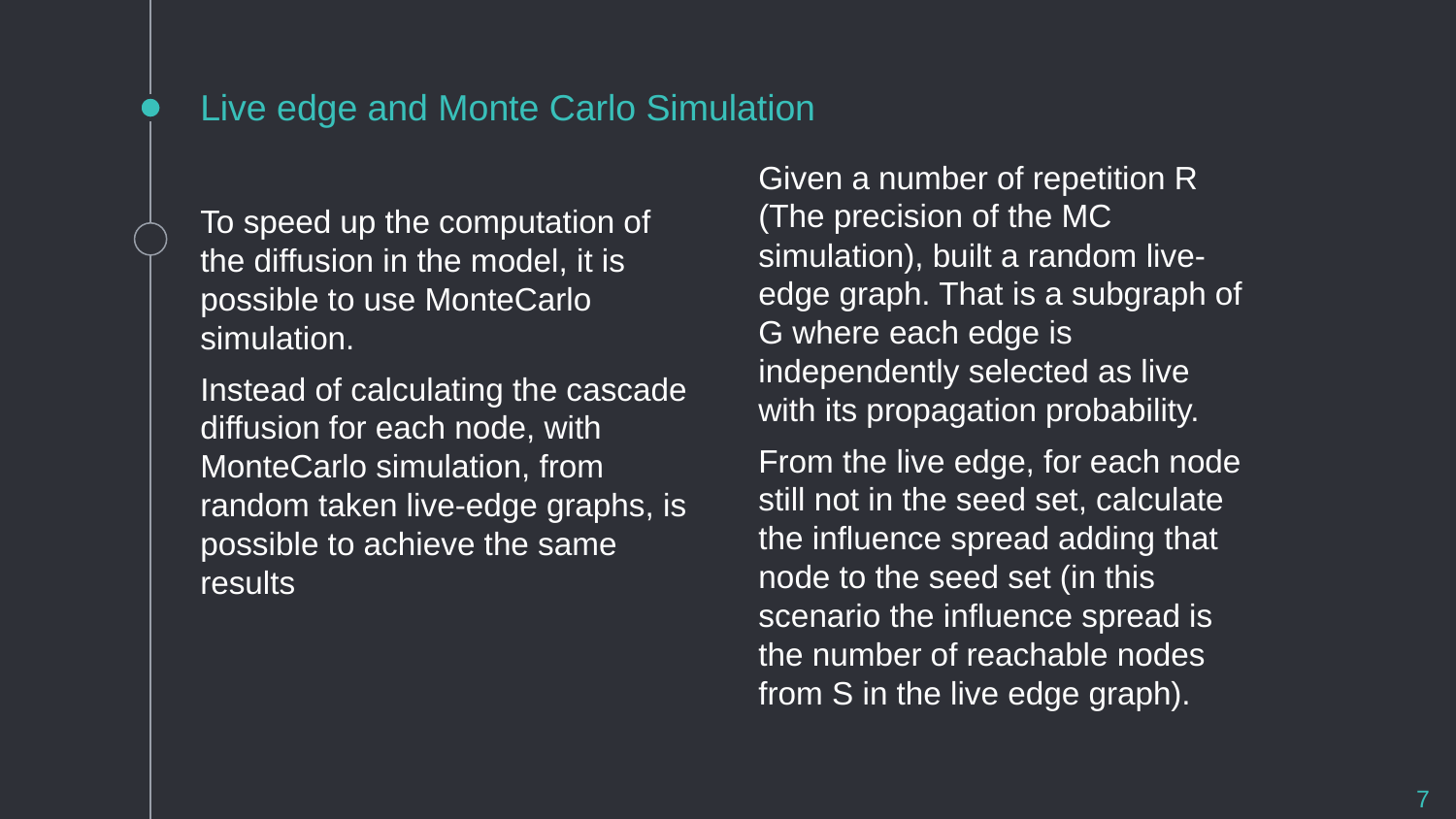

# Live edge and Monte Carlo Simulation
Given a number of repetition R (The precision of the MC simulation), built a random live-edge graph. That is a subgraph of G where each edge is independently selected as live with its propagation probability.
From the live edge, for each node still not in the seed set, calculate the influence spread adding that node to the seed set (in this scenario the influence spread is the number of reachable nodes from S in the live edge graph).
To speed up the computation of the diffusion in the model, it is possible to use MonteCarlo simulation.
Instead of calculating the cascade diffusion for each node, with MonteCarlo simulation, from random taken live-edge graphs, is possible to achieve the same results

7